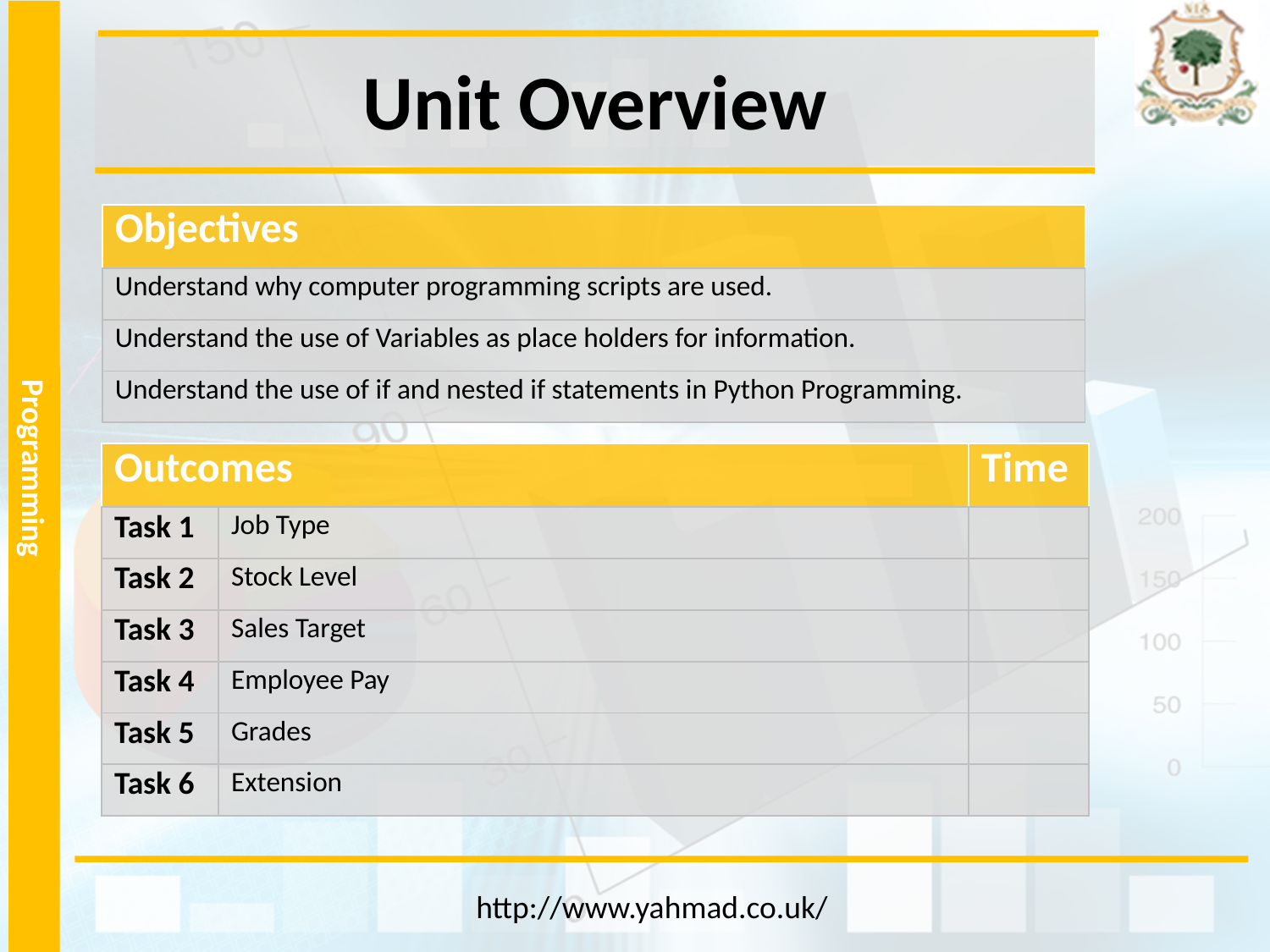

Unit Overview

| Objectives |
| --- |
| Understand why computer programming scripts are used. |
| Understand the use of Variables as place holders for information. |
| Understand the use of if and nested if statements in Python Programming. |
| Outcomes |  | Time |
| --- | --- | --- |
| Task 1 | Job Type |  |
| Task 2 | Stock Level |  |
| Task 3 | Sales Target |  |
| Task 4 | Employee Pay |  |
| Task 5 | Grades |  |
| Task 6 | Extension |  |

http://www.yahmad.co.uk/